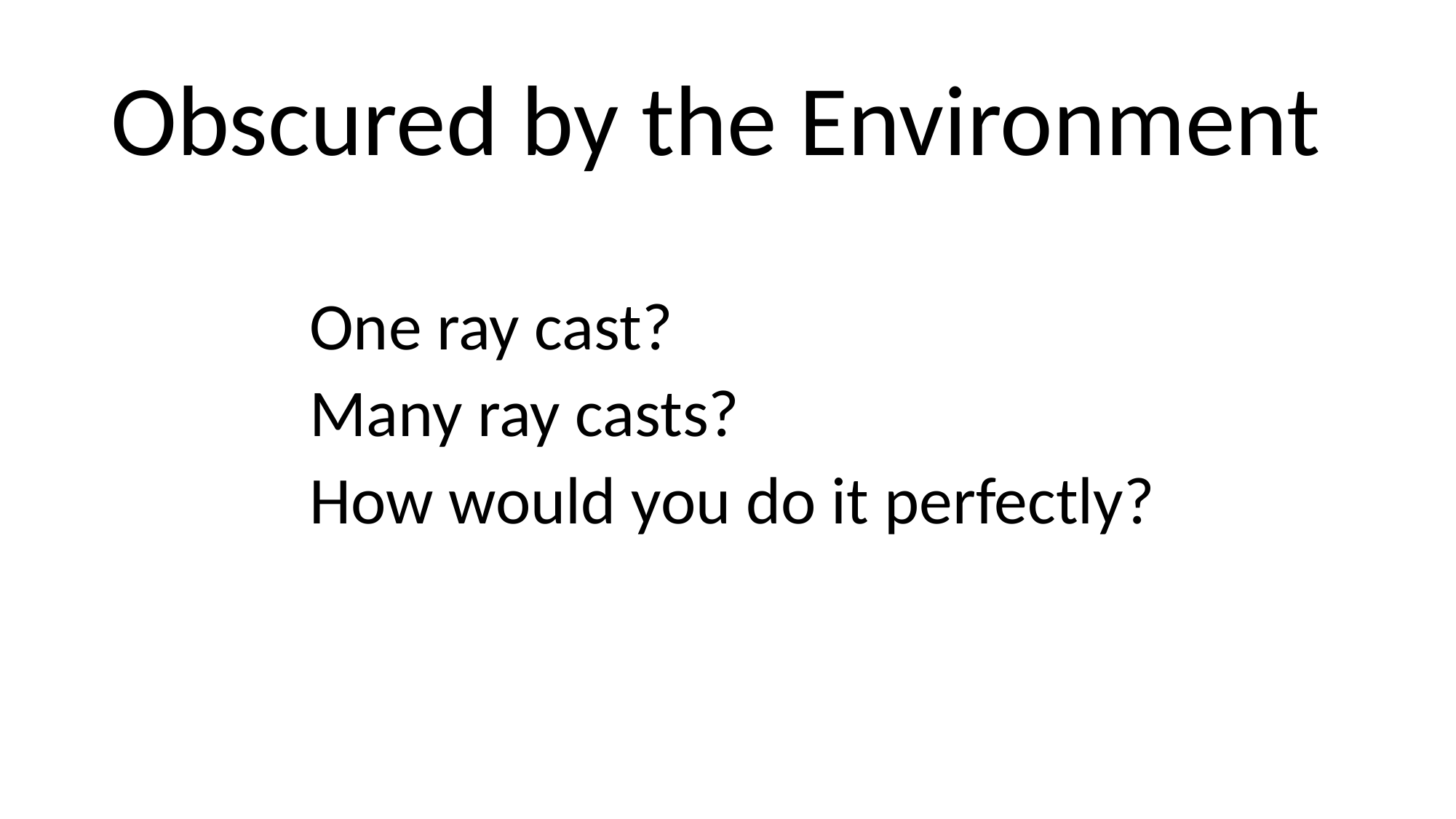

# Obscured by the Environment
One ray cast?
Many ray casts?
How would you do it perfectly?